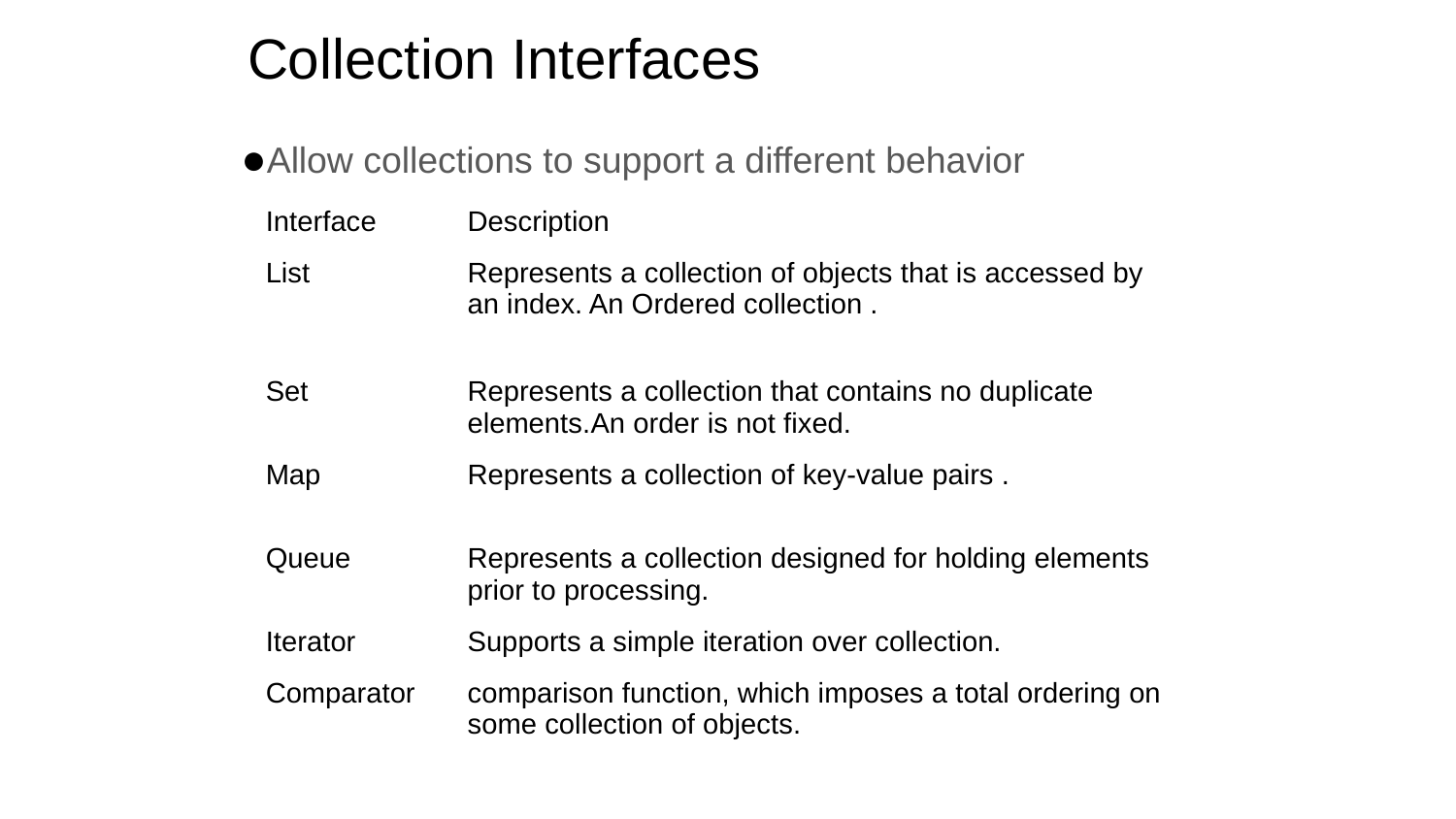

# Collection Interfaces
Allow collections to support a different behavior

| Interface | Description |
| --- | --- |
| List | Represents a collection of objects that is accessed by an index. An Ordered collection . |
| Set | Represents a collection that contains no duplicate elements.An order is not fixed. |
| Map | Represents a collection of key-value pairs . |
| Queue | Represents a collection designed for holding elements prior to processing. |
| Iterator | Supports a simple iteration over collection. |
| Comparator | comparison function, which imposes a total ordering on some collection of objects. |